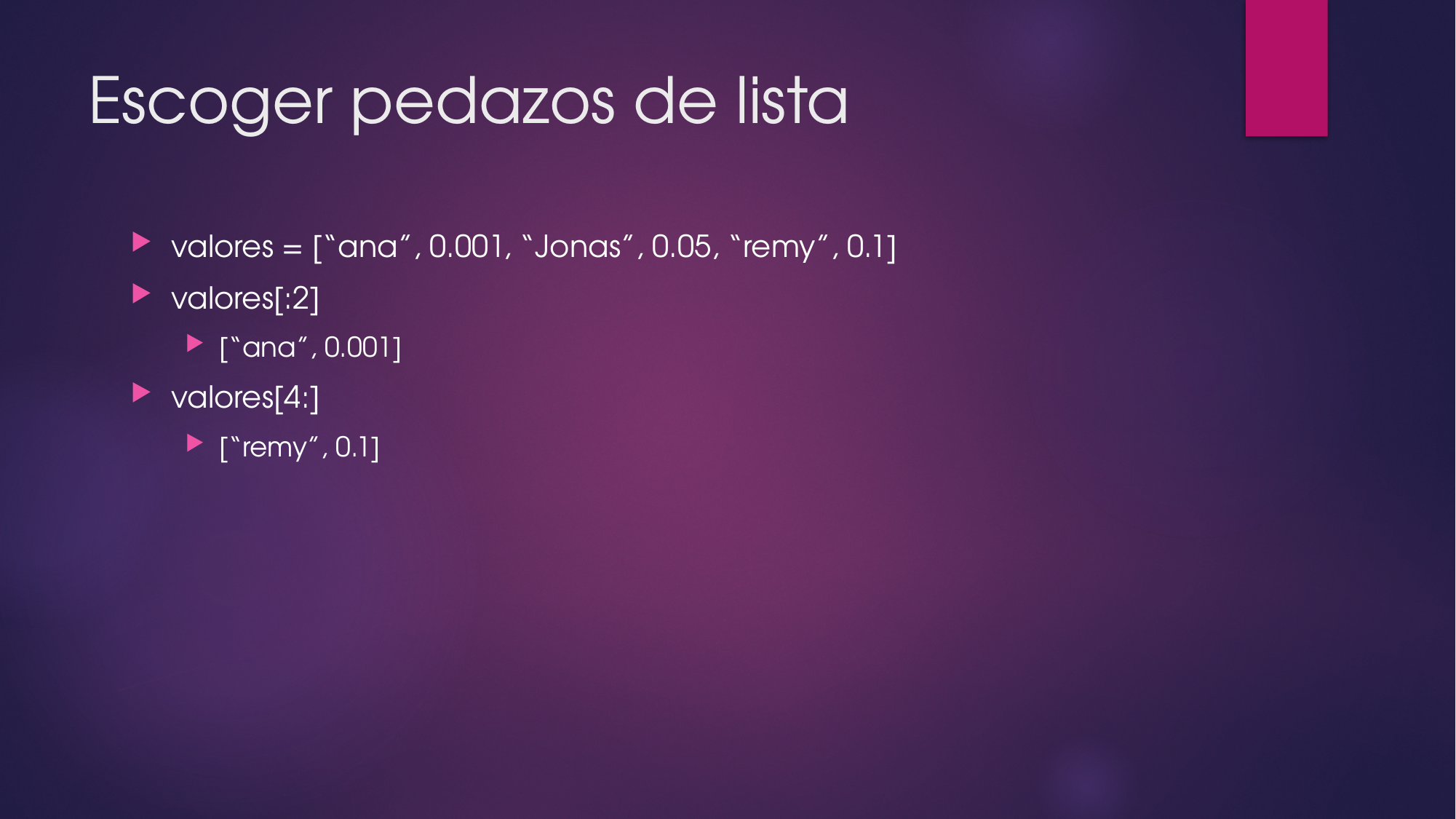

# Escoger pedazos de lista
valores = [“ana”, 0.001, “Jonas”, 0.05, “remy”, 0.1]
valores[:2]
[“ana”, 0.001]
valores[4:]
[“remy”, 0.1]